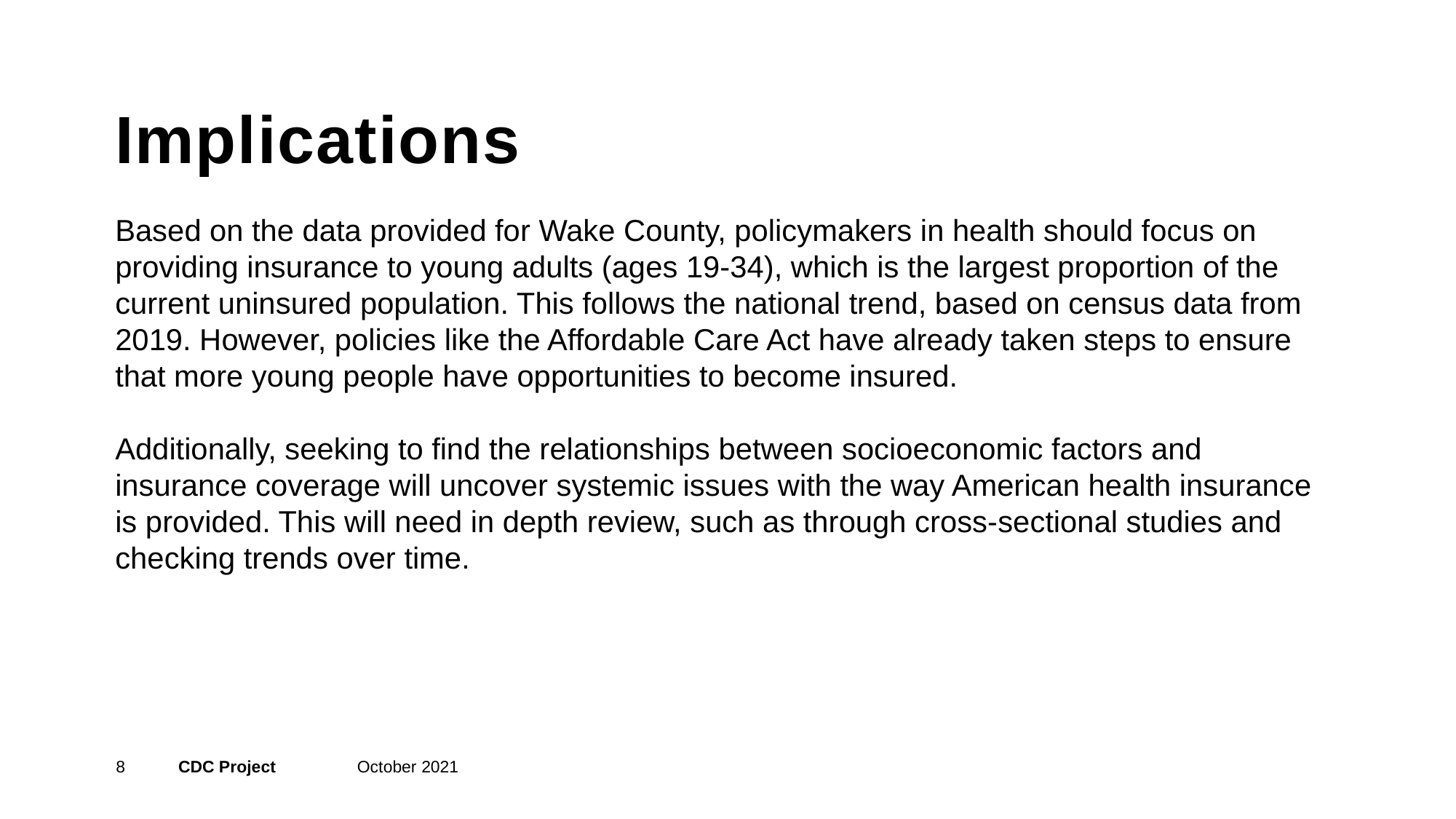

# Implications
Based on the data provided for Wake County, policymakers in health should focus on providing insurance to young adults (ages 19-34), which is the largest proportion of the current uninsured population. This follows the national trend, based on census data from 2019. However, policies like the Affordable Care Act have already taken steps to ensure that more young people have opportunities to become insured.

Additionally, seeking to find the relationships between socioeconomic factors and insurance coverage will uncover systemic issues with the way American health insurance is provided. This will need in depth review, such as through cross-sectional studies and checking trends over time.
8
CDC Project
October 2021